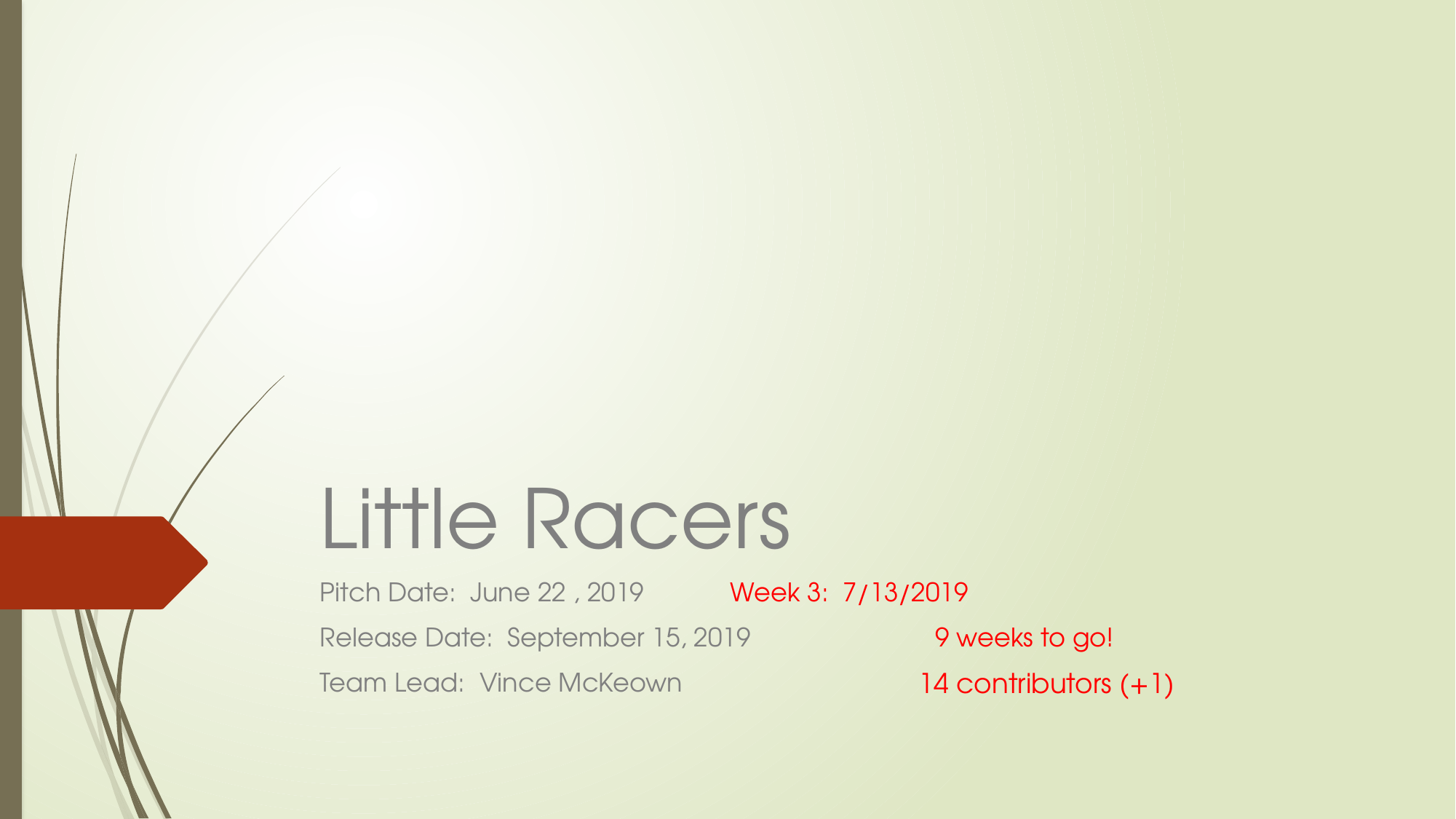

# Little Racers
Pitch Date:  June 22 , 2019					Week 3:  7/13/2019
Release Date:  September 15, 2019			9 weeks to go!
Team Lead:  Vince McKeown

14 contributors (+1)